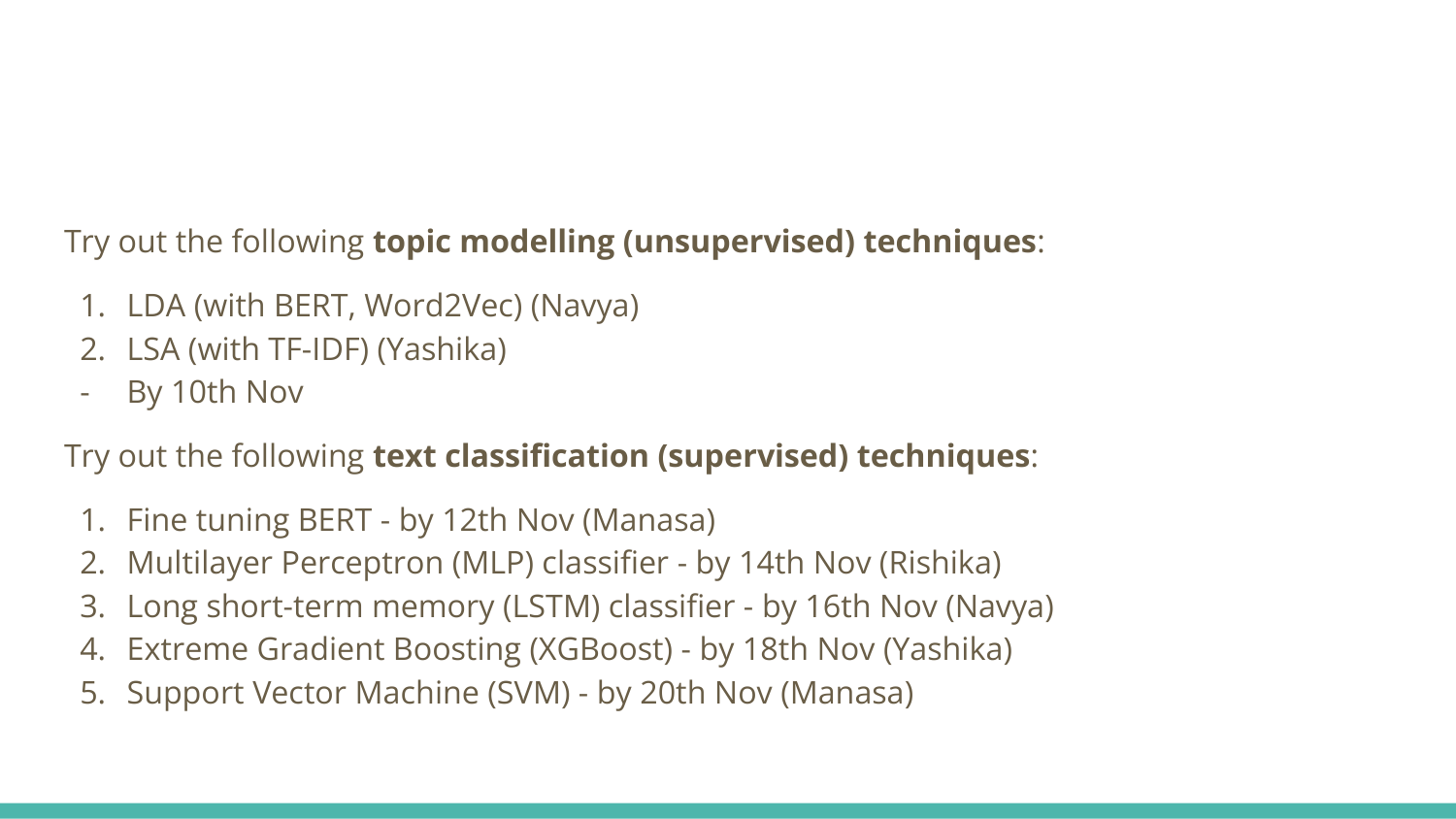

#
Try out the following topic modelling (unsupervised) techniques:
LDA (with BERT, Word2Vec) (Navya)
LSA (with TF-IDF) (Yashika)
By 10th Nov
Try out the following text classification (supervised) techniques:
Fine tuning BERT - by 12th Nov (Manasa)
Multilayer Perceptron (MLP) classifier - by 14th Nov (Rishika)
Long short-term memory (LSTM) classifier - by 16th Nov (Navya)
Extreme Gradient Boosting (XGBoost) - by 18th Nov (Yashika)
Support Vector Machine (SVM) - by 20th Nov (Manasa)